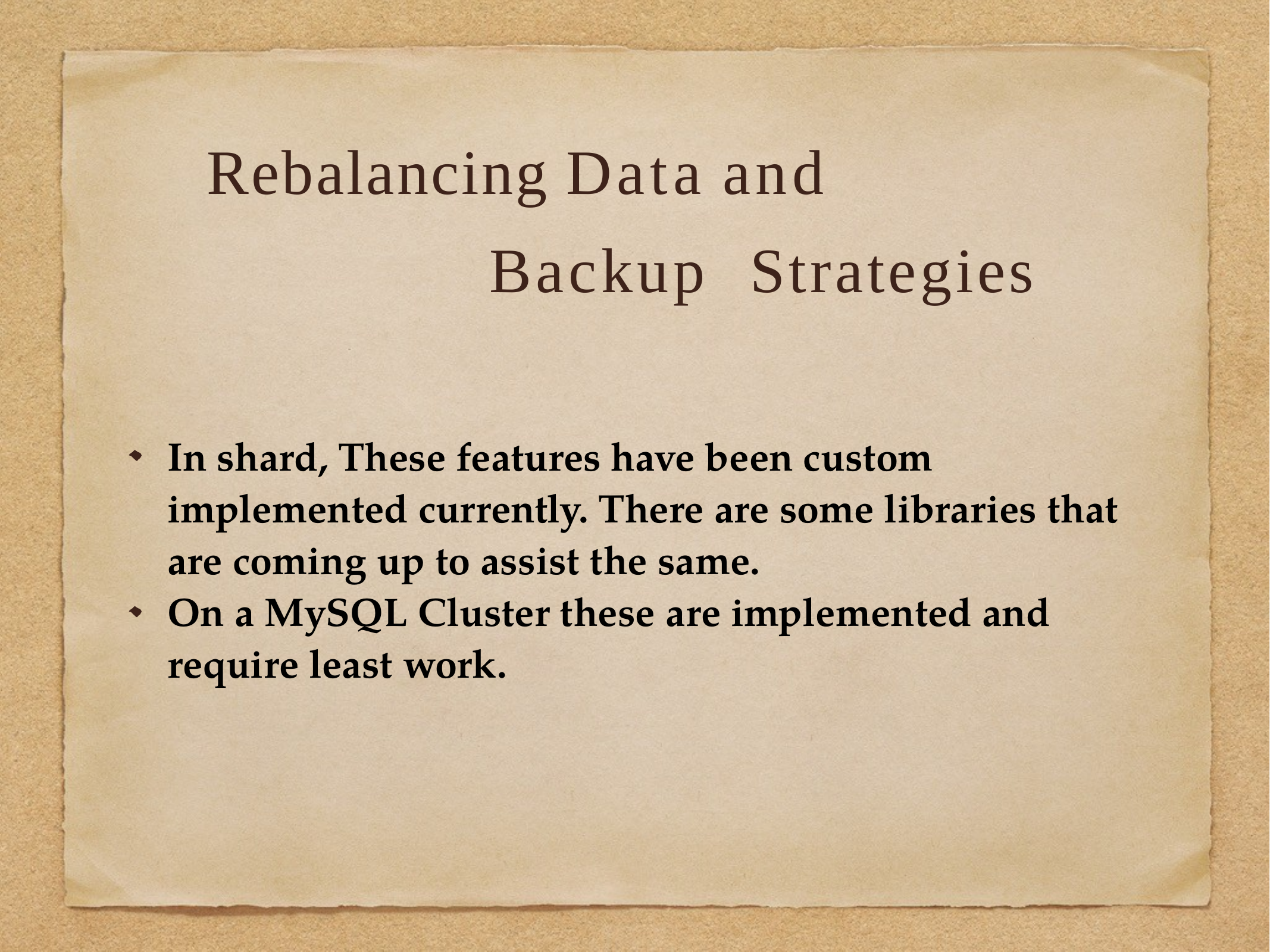

Rebalancing Data and Backup  Strategies
In shard, These features have been custom  implemented currently. There are some libraries that  are coming up to assist the same.
On a MySQL Cluster these are implemented and  require least work.